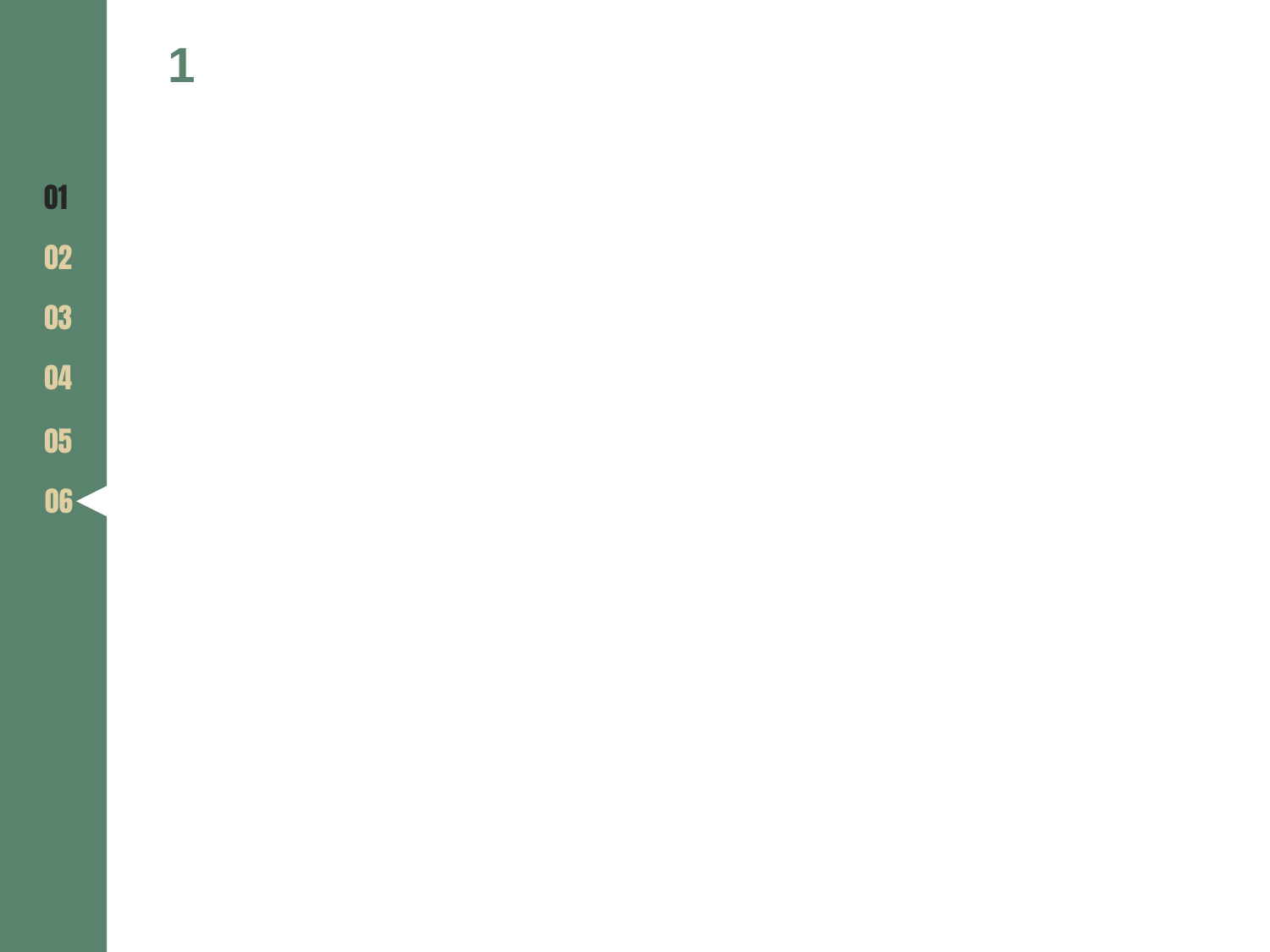

1
01
02
03
04
05

06